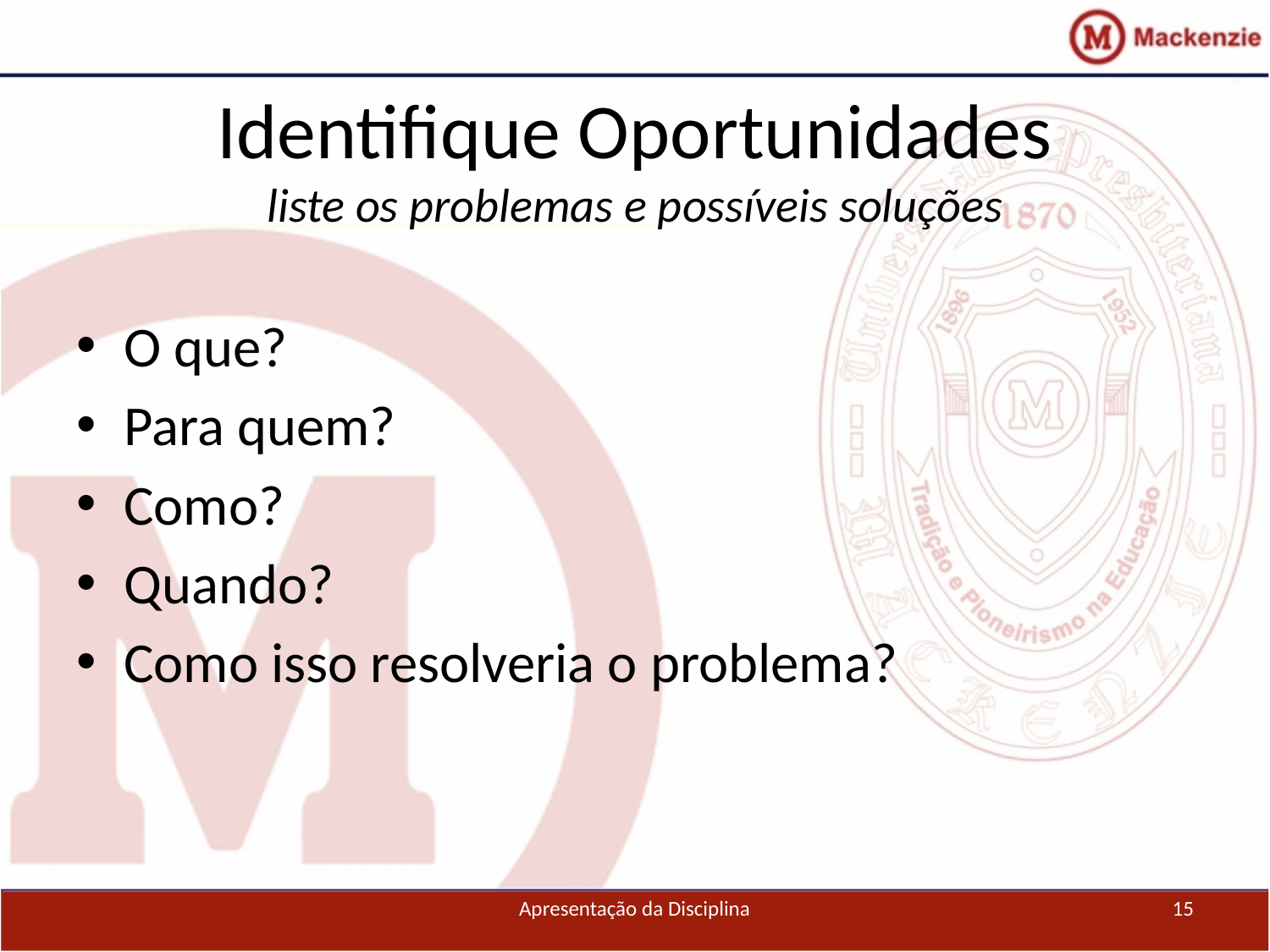

# Identifique Oportunidades liste os problemas e possíveis soluções
O que?
Para quem?
Como?
Quando?
Como isso resolveria o problema?

Apresentação da Disciplina
15